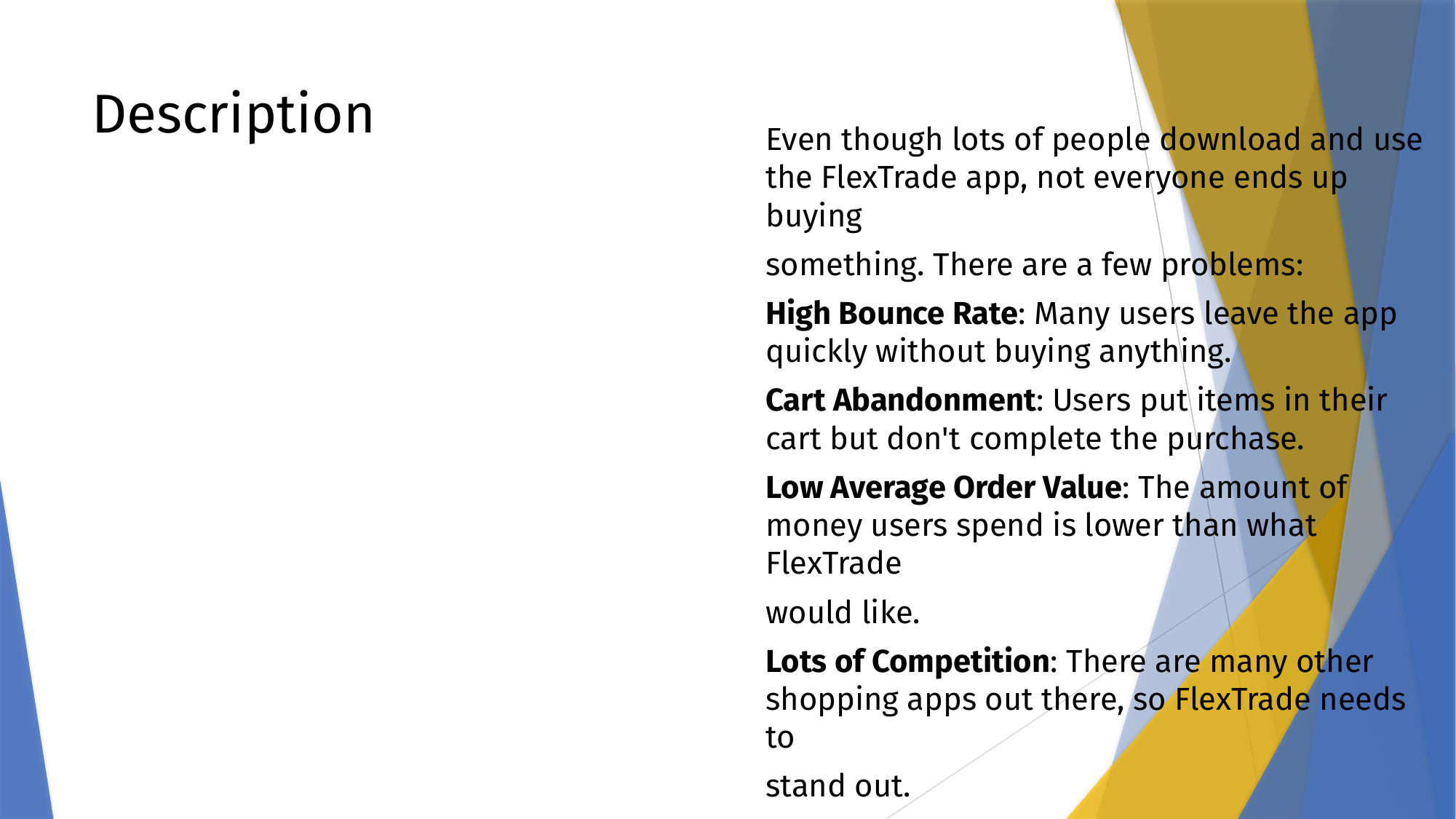

Even though lots of people download and use the FlexTrade app, not everyone ends up buying
something. There are a few problems:
High Bounce Rate: Many users leave the app quickly without buying anything.
Cart Abandonment: Users put items in their cart but don't complete the purchase.
Low Average Order Value: The amount of money users spend is lower than what FlexTrade
would like.
Lots of Competition: There are many other shopping apps out there, so FlexTrade needs to
stand out.

# Description